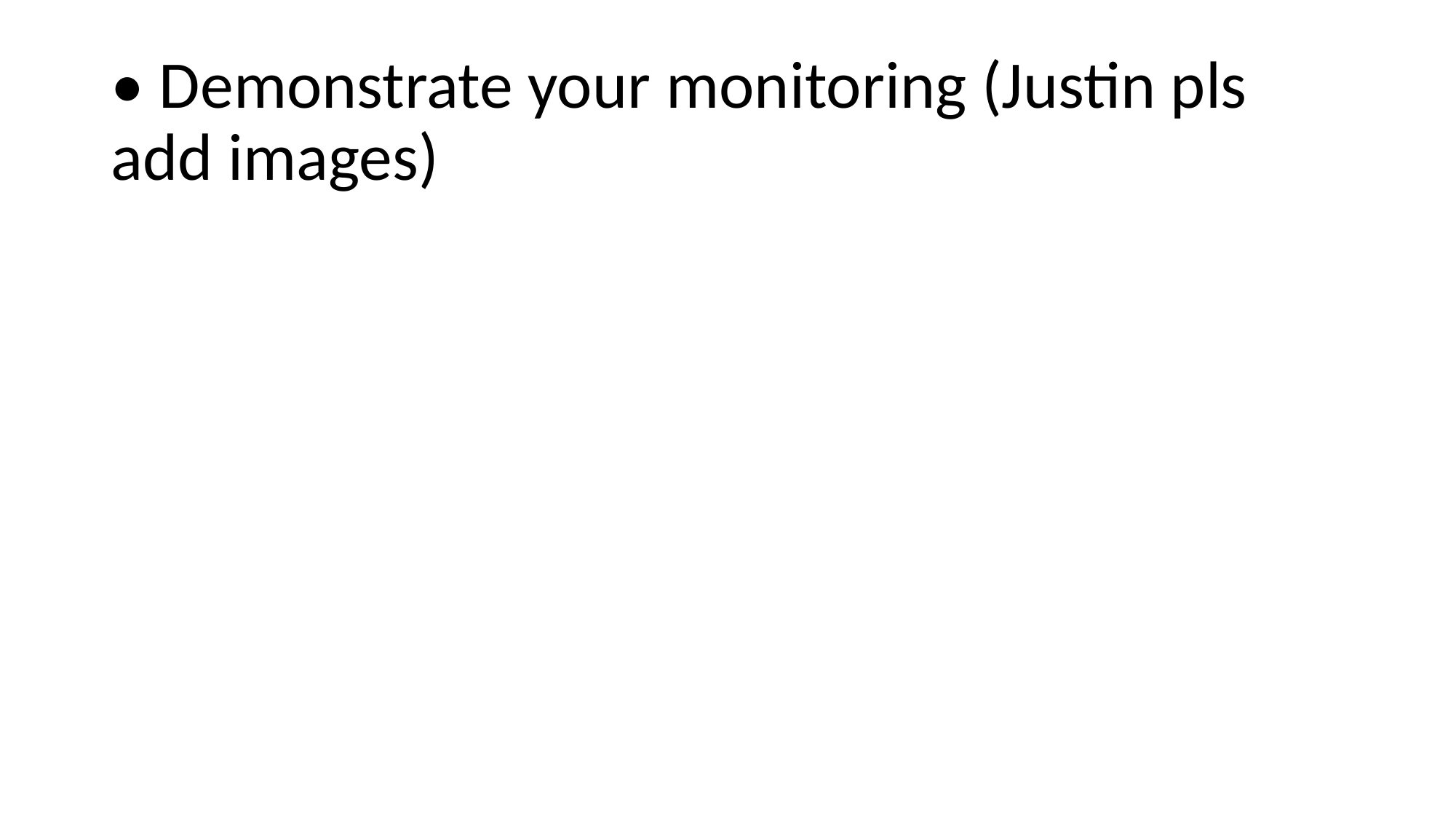

# • Demonstrate your monitoring (Justin pls add images)